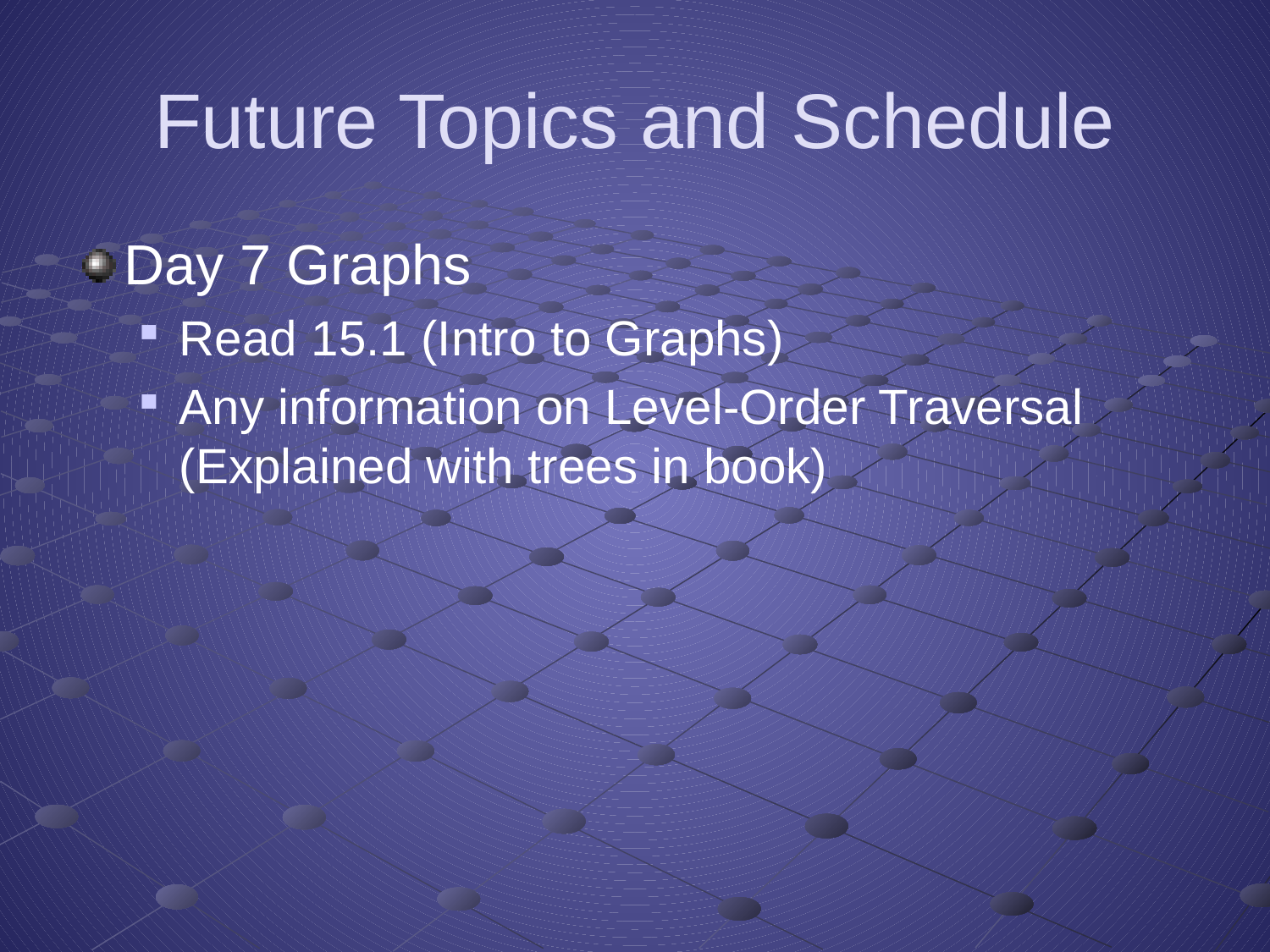

# Future Topics and Schedule
Day 7 Graphs
Read 15.1 (Intro to Graphs)
Any information on Level-Order Traversal (Explained with trees in book)